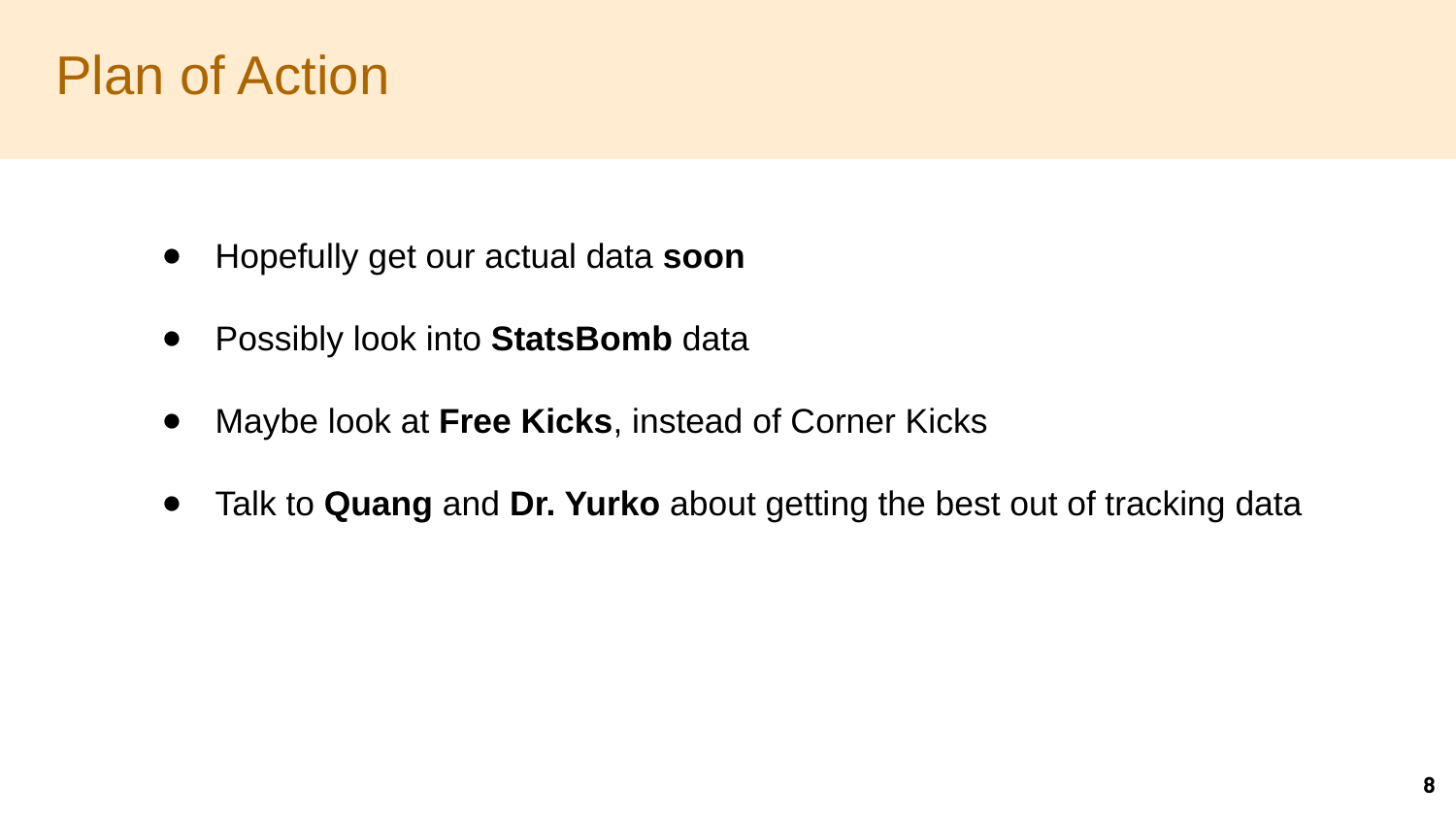

Plan of Action

Hopefully get our actual data soon

Possibly look into StatsBomb data

Maybe look at Free Kicks, instead of Corner Kicks

Talk to Quang and Dr. Yurko about getting the best out of tracking data
8